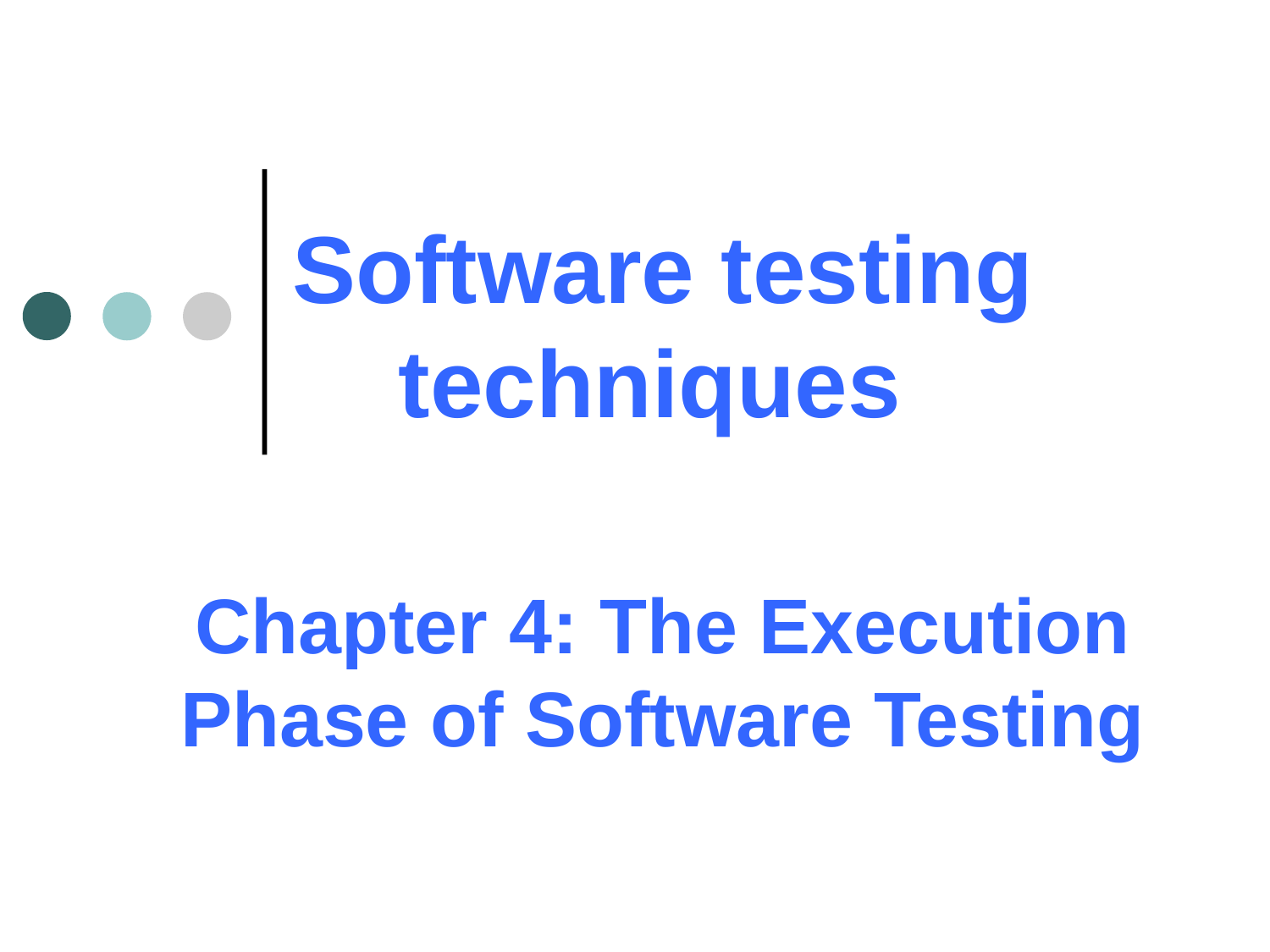

# Software testing techniques Chapter 4: The Execution Phase of Software Testing